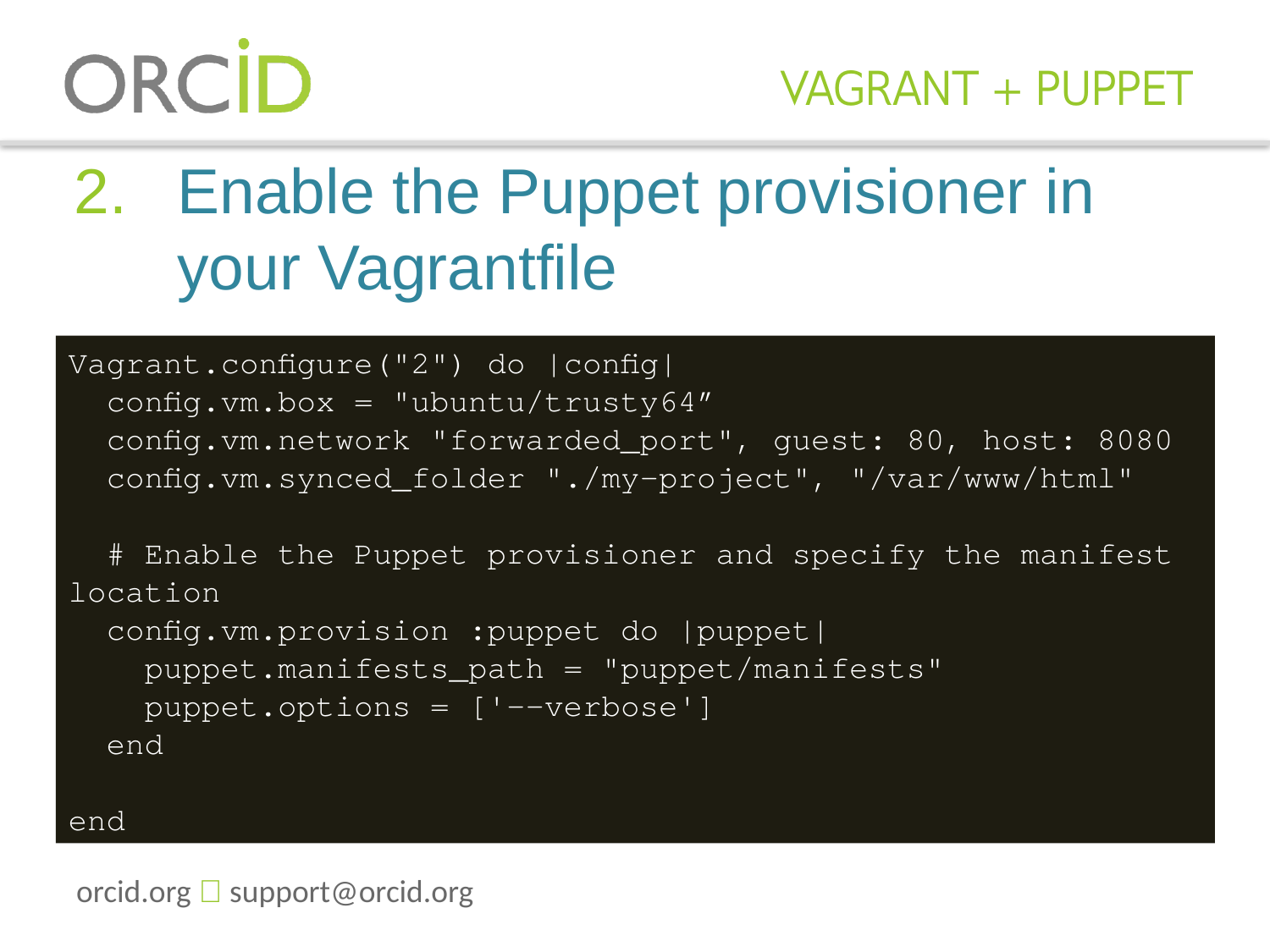

# VAGRANT + PUPPET
Enable the Puppet provisioner in your Vagrantfile

Vagrant.configure("2") do |config|
  config.vm.box = "ubuntu/trusty64”
  config.vm.network "forwarded_port", guest: 80, host: 8080
  config.vm.synced_folder "./my-project", "/var/www/html"

  # Enable the Puppet provisioner and specify the manifest location
  config.vm.provision :puppet do |puppet|
    puppet.manifests_path = "puppet/manifests"
    puppet.options = ['--verbose']
  end

end